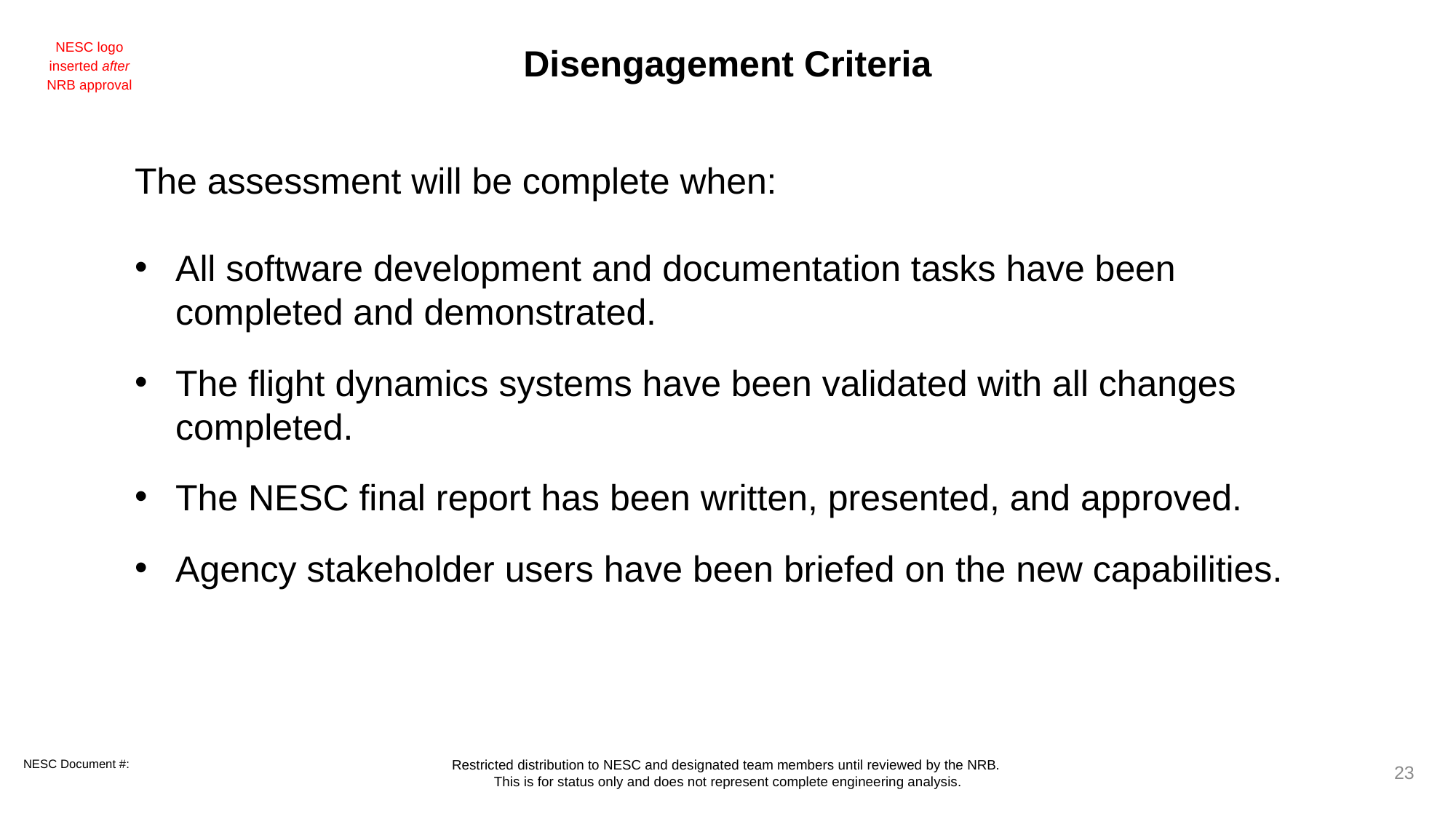

Disengagement Criteria
The assessment will be complete when:

All software development and documentation tasks have been completed and demonstrated.
The flight dynamics systems have been validated with all changes completed.
The NESC final report has been written, presented, and approved.
Agency stakeholder users have been briefed on the new capabilities.